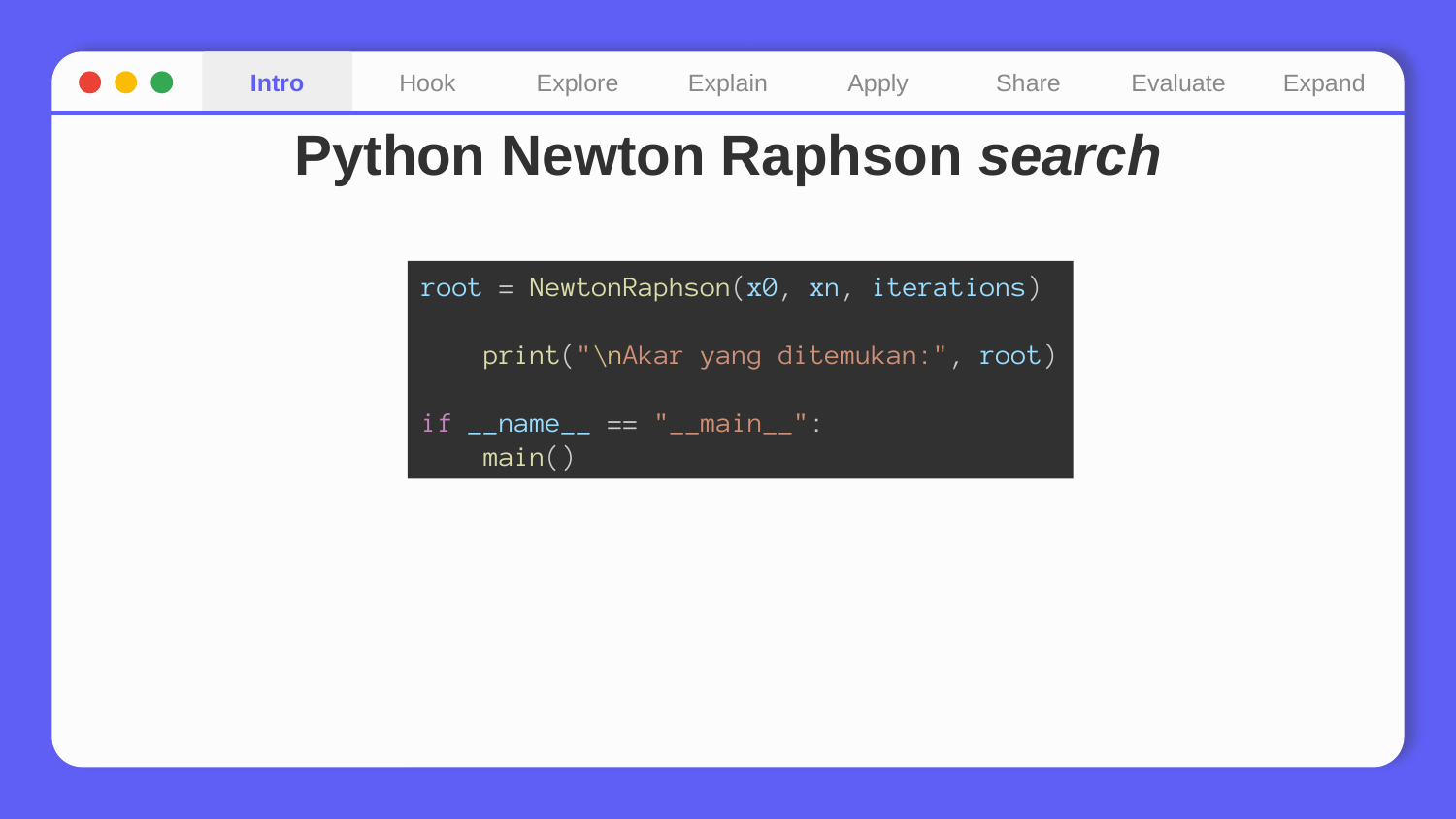

Intro
Hook
Explore
Explain
Apply
Share
Evaluate
Expand

# Python Newton Raphson search
root = NewtonRaphson(x0, xn, iterations)

    print("\nAkar yang ditemukan:", root)
if __name__ == "__main__":
    main()